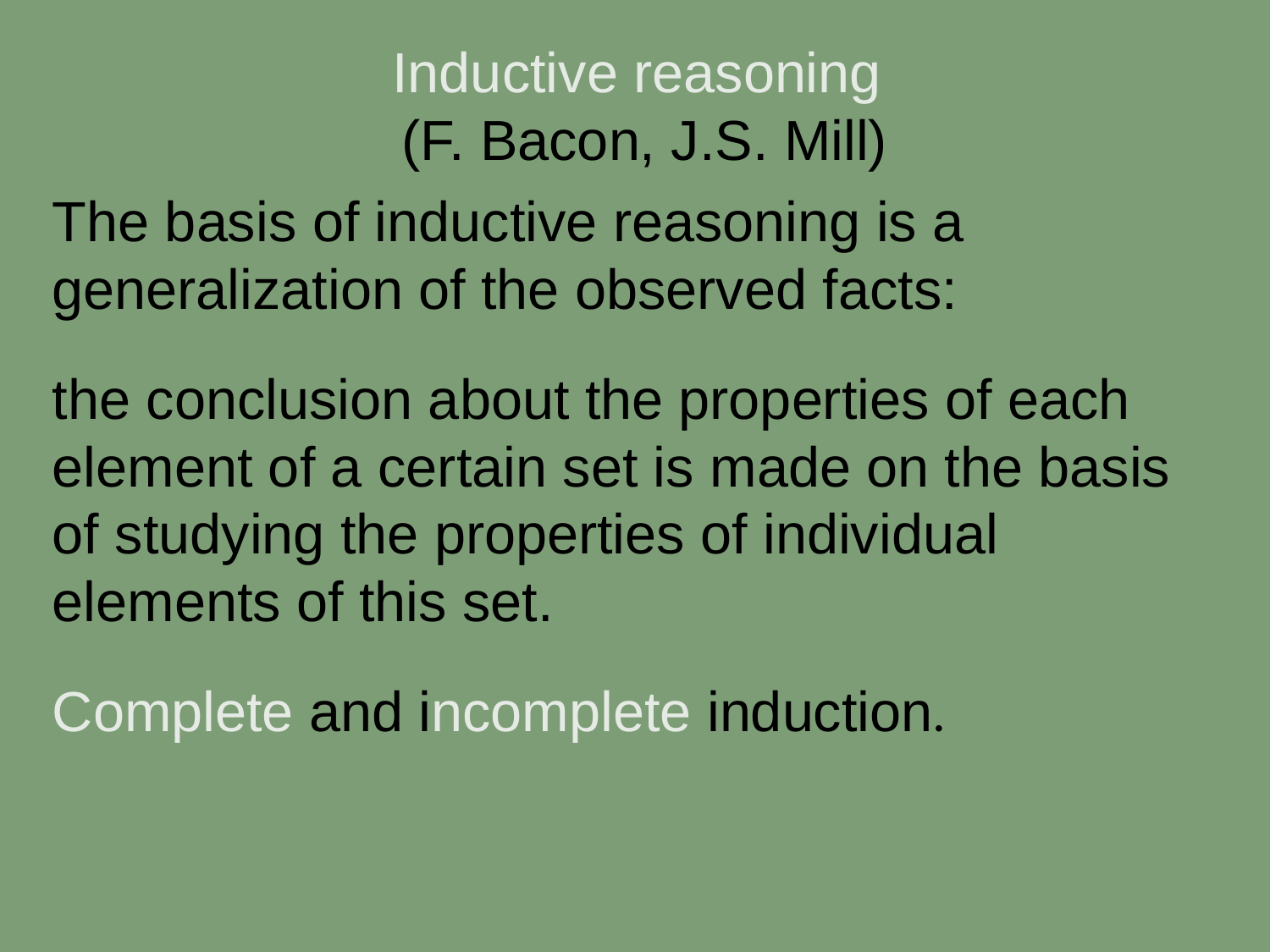

Inductive reasoning
(F. Bacon, J.S. Mill)
The basis of inductive reasoning is a generalization of the observed facts:

the conclusion about the properties of each element of a certain set is made on the basis of studying the properties of individual elements of this set.

Complete and incomplete induction.